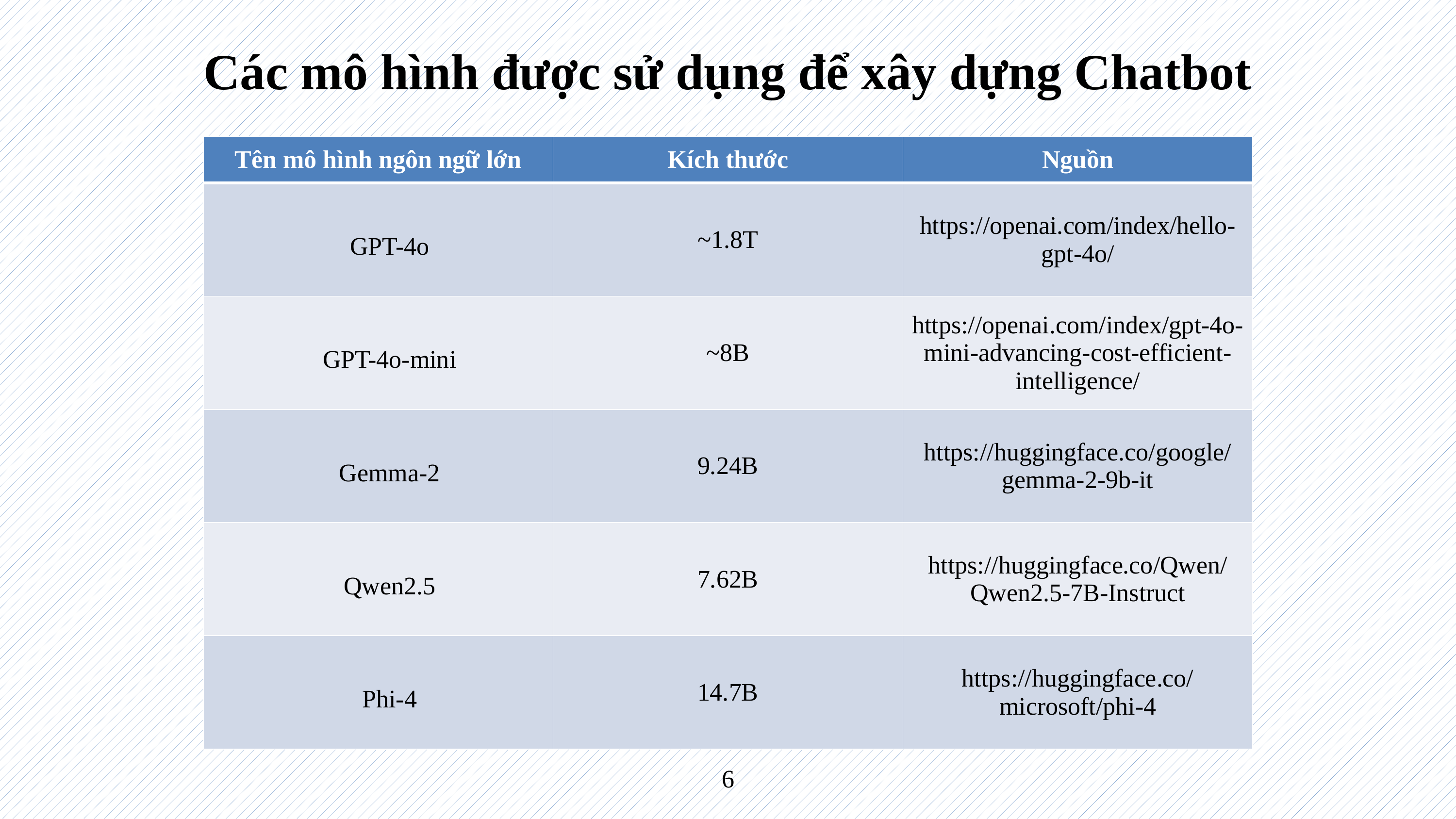

Các mô hình được sử dụng để xây dựng Chatbot
| Tên mô hình ngôn ngữ lớn | Kích thước | Nguồn |
| --- | --- | --- |
| GPT-4o | ~1.8T | https://openai.com/index/hello-gpt-4o/ |
| GPT-4o-mini | ~8B | https://openai.com/index/gpt-4o-mini-advancing-cost-efficient-intelligence/ |
| Gemma-2 | 9.24B | https://huggingface.co/google/gemma-2-9b-it |
| Qwen2.5 | 7.62B | https://huggingface.co/Qwen/Qwen2.5-7B-Instruct |
| Phi-4 | 14.7B | https://huggingface.co/microsoft/phi-4 |
6